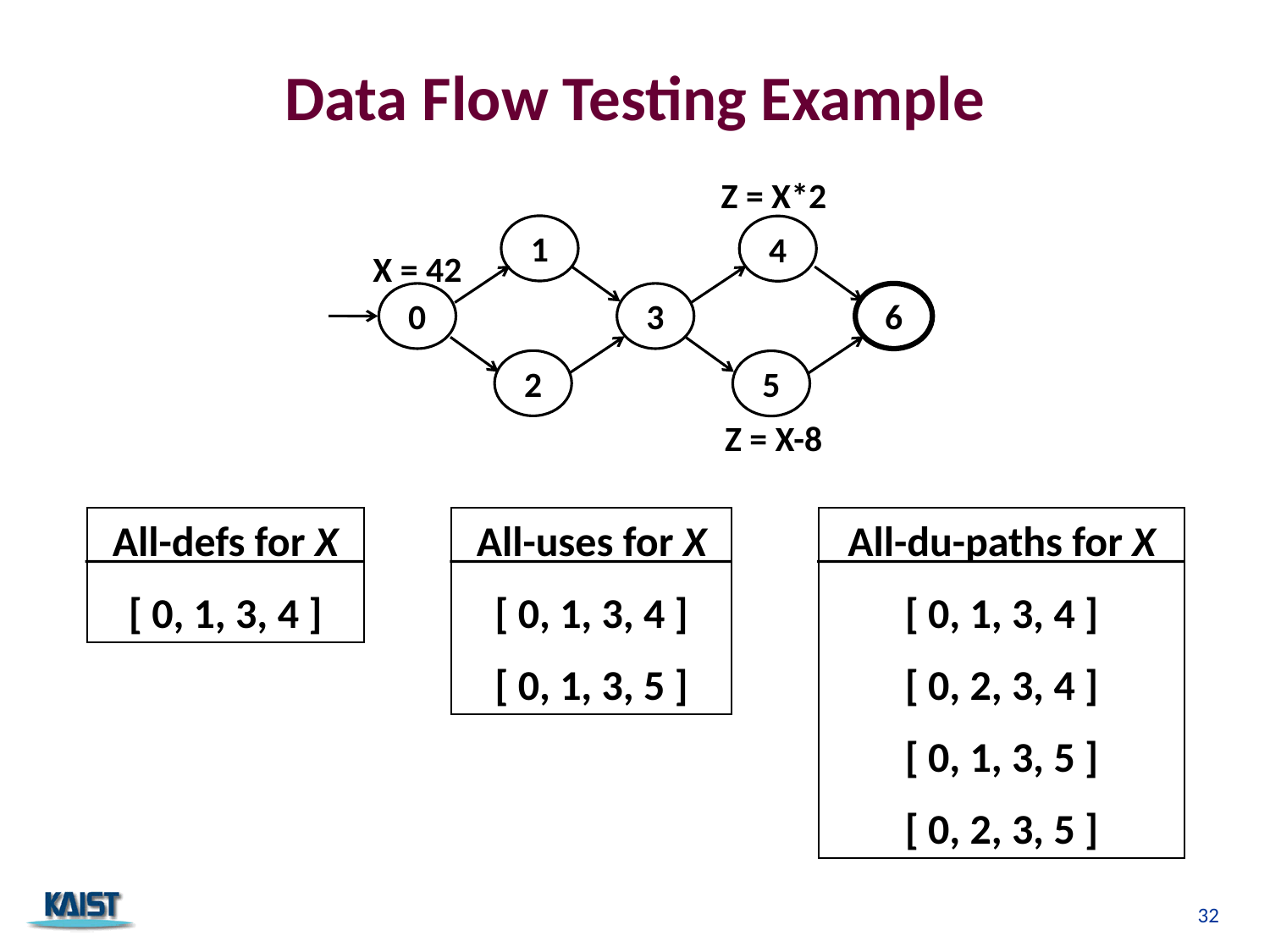

# Data Flow Testing Example
Z = X*2

1

2

4

5

0

3

6

X = 42
Z = X-8
All-defs for X
[ 0, 1, 3, 4 ]

All-uses for X
[ 0, 1, 3, 4 ]
[ 0, 1, 3, 5 ]

All-du-paths for X
[ 0, 1, 3, 4 ]
[ 0, 2, 3, 4 ]
[ 0, 1, 3, 5 ]
[ 0, 2, 3, 5 ]

32